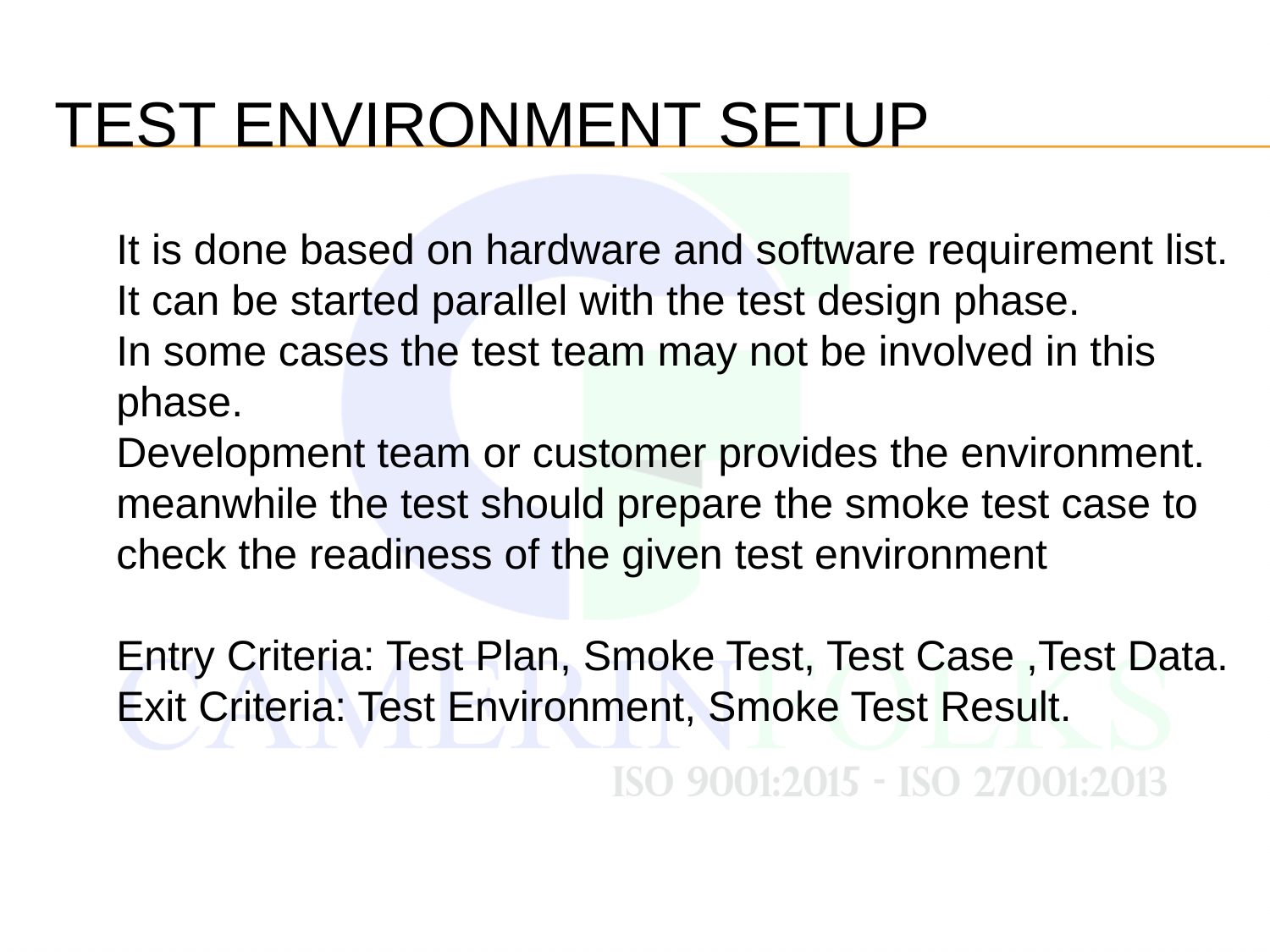

# Test Environment Setup
It is done based on hardware and software requirement list.
It can be started parallel with the test design phase.
In some cases the test team may not be involved in this phase.
Development team or customer provides the environment.
meanwhile the test should prepare the smoke test case to check the readiness of the given test environment

Entry Criteria: Test Plan, Smoke Test, Test Case ,Test Data.
Exit Criteria: Test Environment, Smoke Test Result.